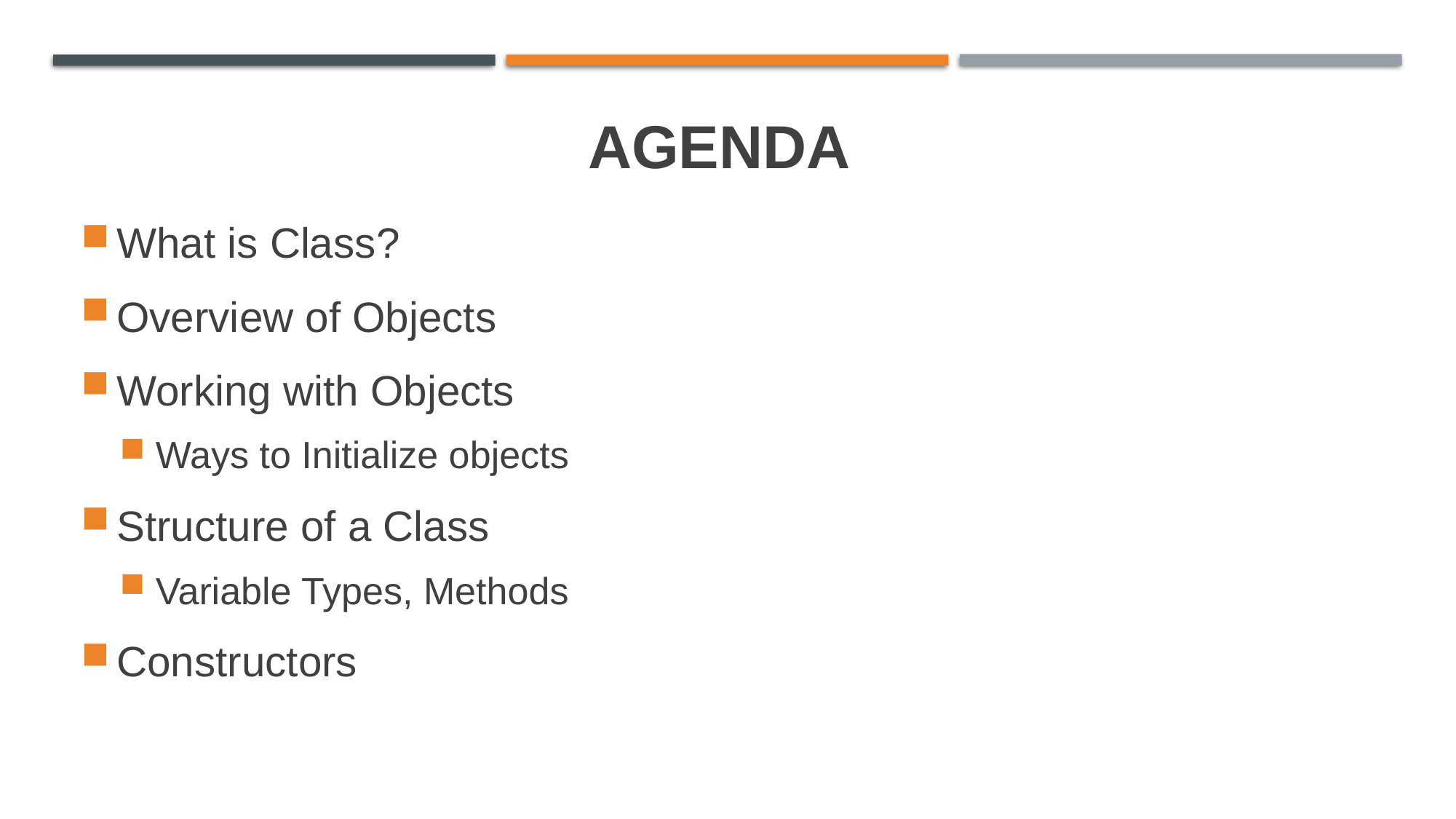

# AGENDA
What is Class?
Overview of Objects
Working with Objects
Ways to Initialize objects
Structure of a Class
Variable Types, Methods
Constructors